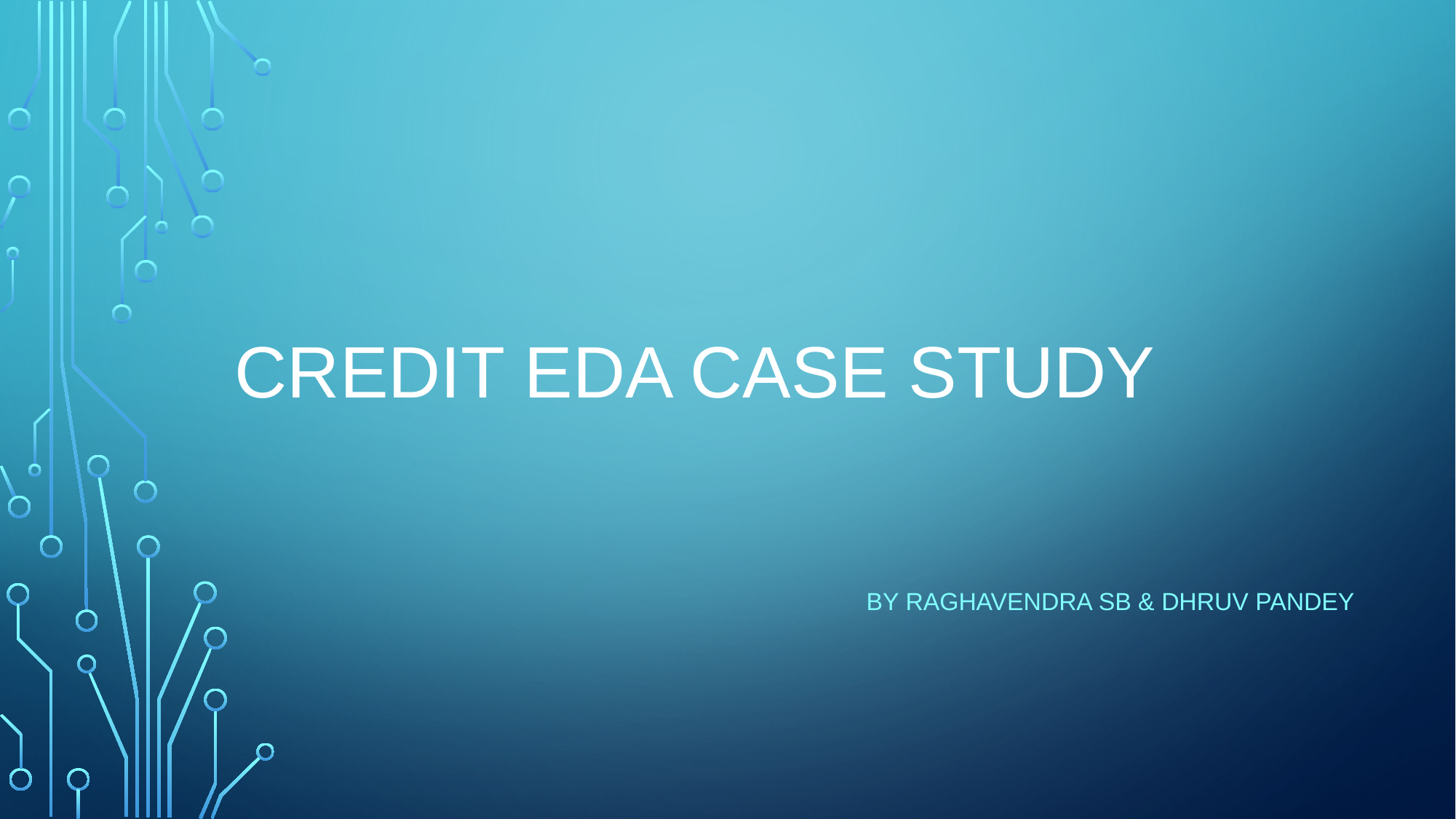

# CREDIT EDA CASE STUDY
By raghavendra sb & Dhruv PANDEY